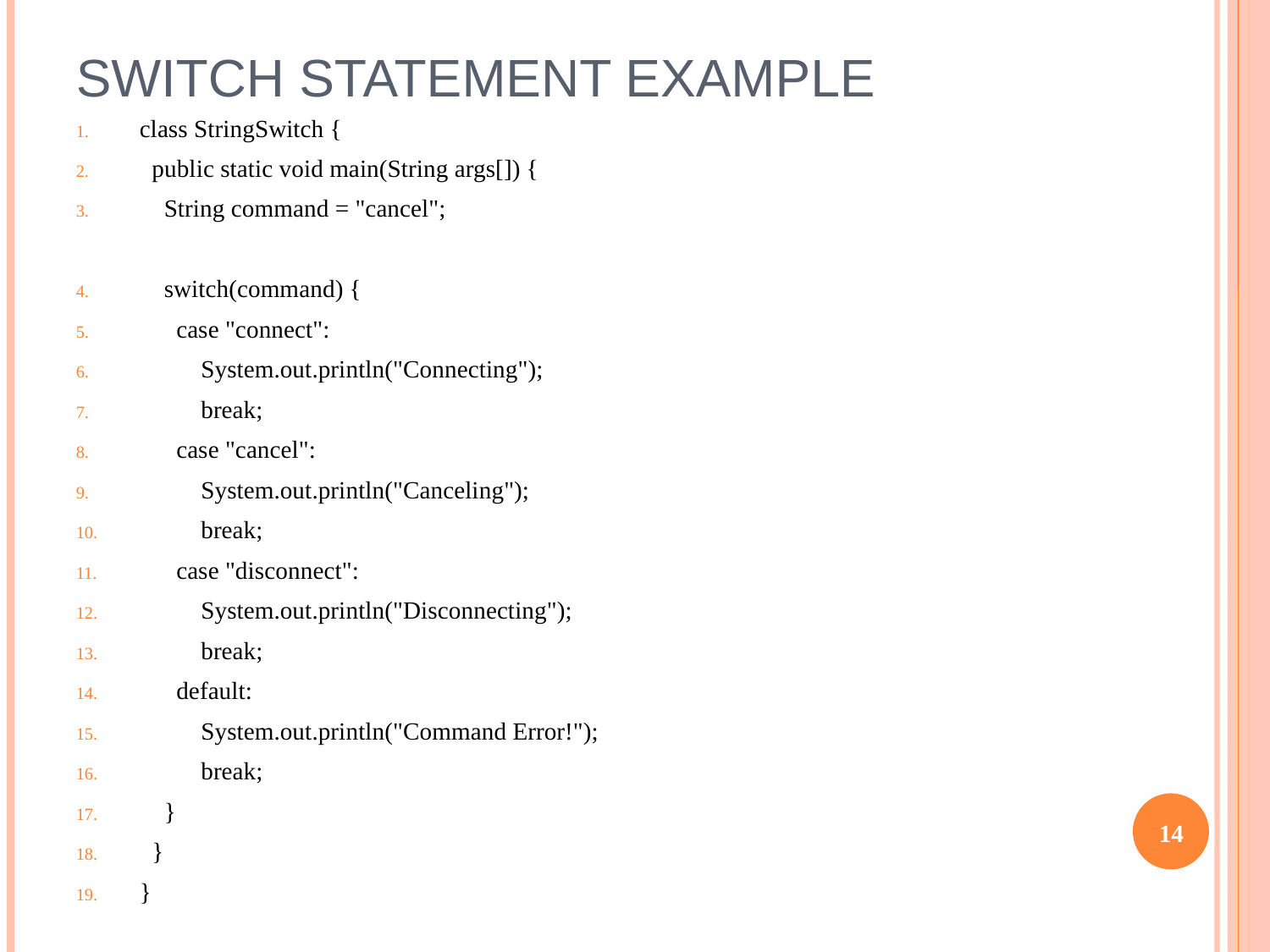

# Switch Statement Example
class StringSwitch {
  public static void main(String args[]) {
    String command = "cancel";

    switch(command) {
      case "connect":
          System.out.println("Connecting");
          break;
      case "cancel":
          System.out.println("Canceling");
          break;
      case "disconnect":
          System.out.println("Disconnecting");
          break;
      default:
          System.out.println("Command Error!");
          break;
    }
  }
}
14